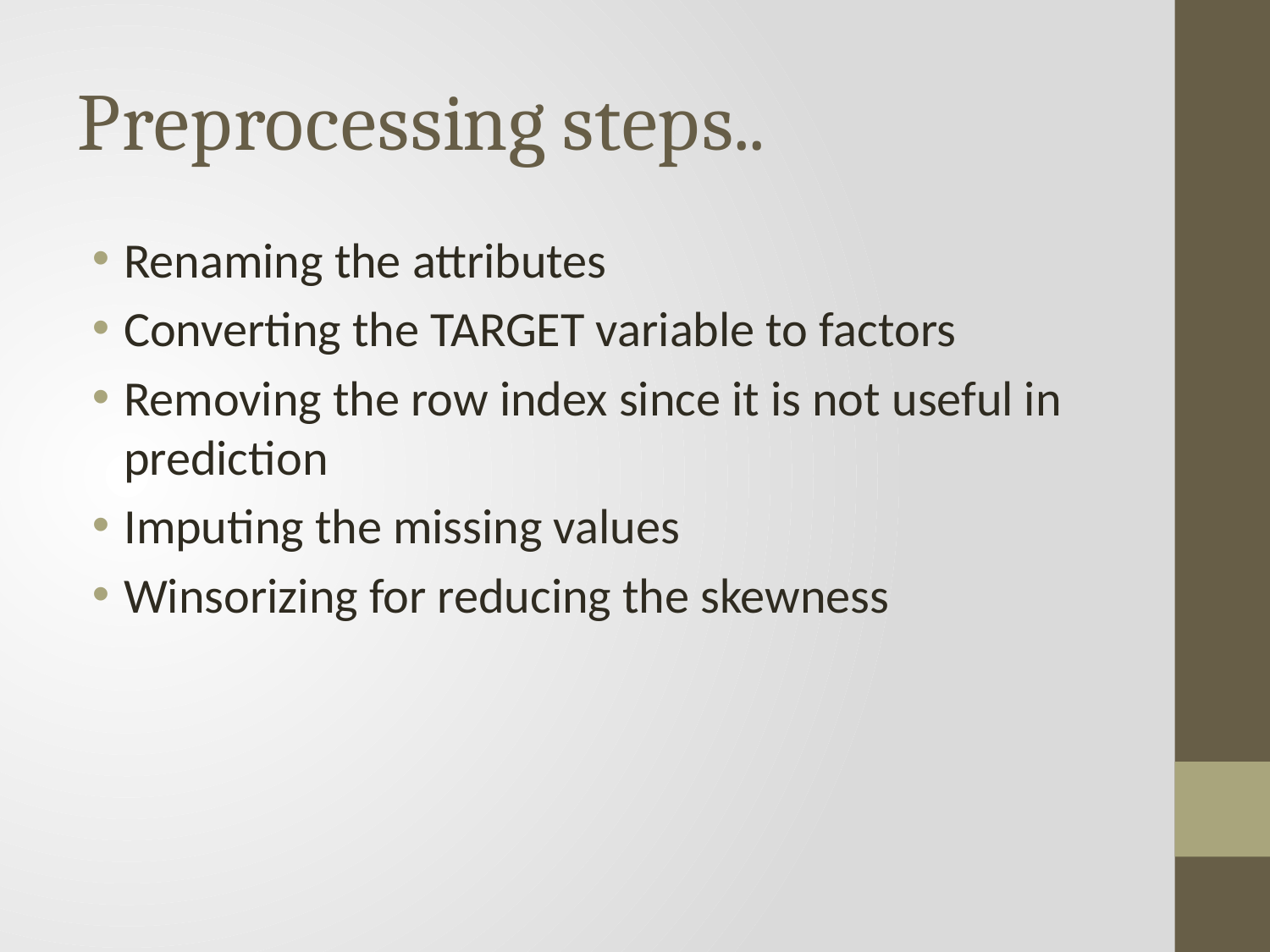

# Preprocessing steps..
Renaming the attributes
Converting the TARGET variable to factors
Removing the row index since it is not useful in prediction
Imputing the missing values
Winsorizing for reducing the skewness